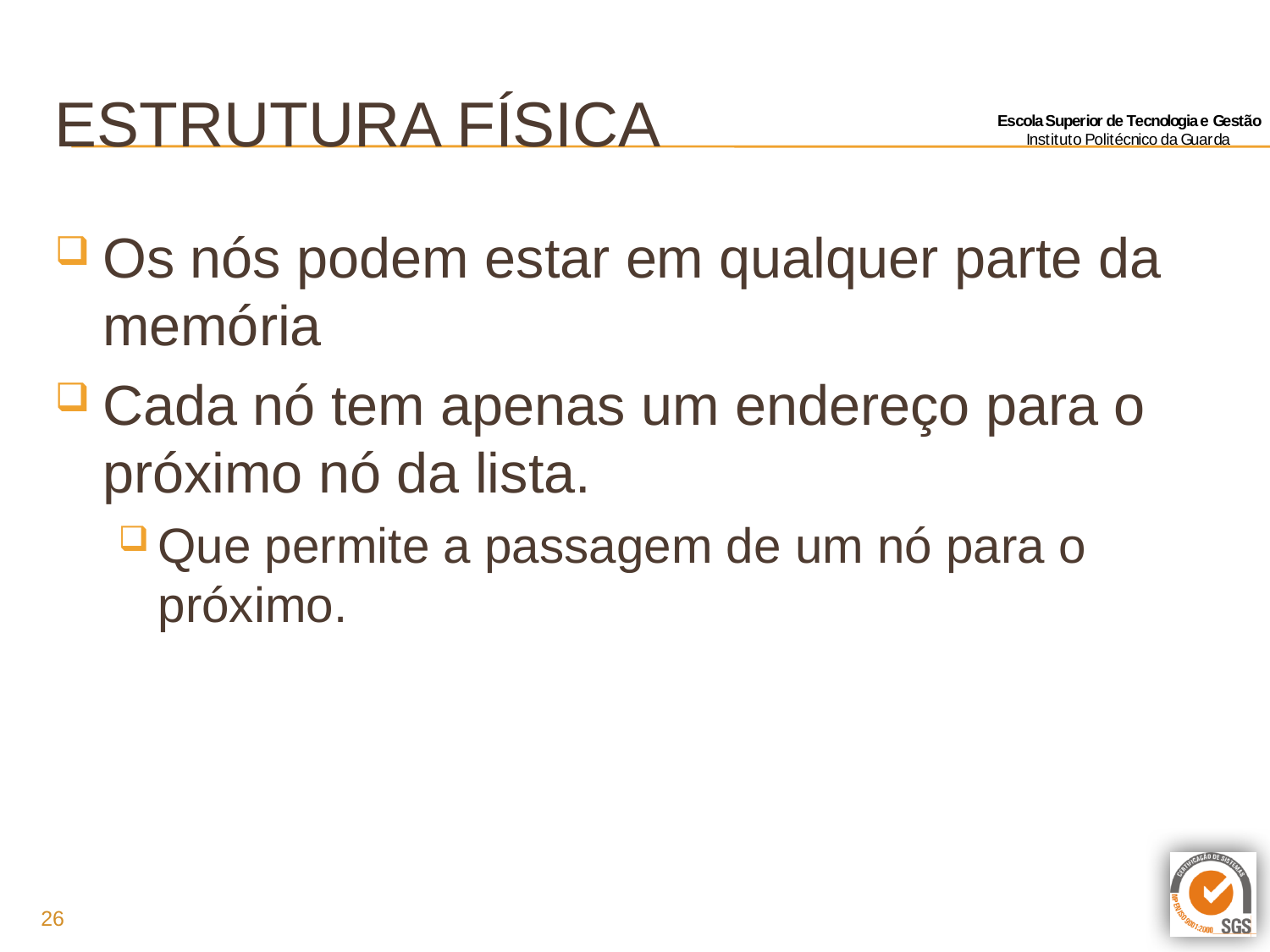

# Estrutura física
Os nós podem estar em qualquer parte da memória
Cada nó tem apenas um endereço para o próximo nó da lista.
Que permite a passagem de um nó para o próximo.

26